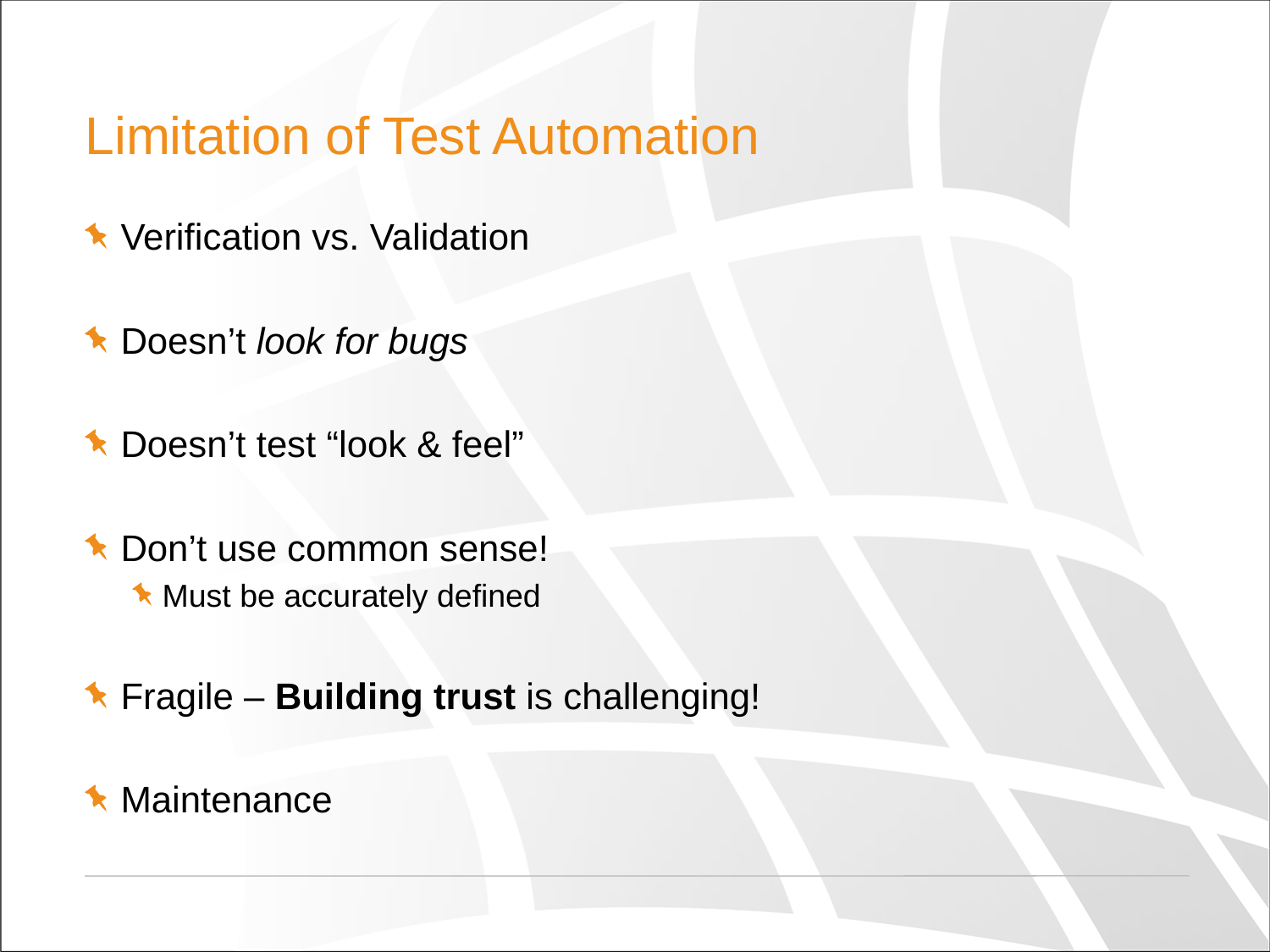

# Limitation of Test Automation
Verification vs. Validation

Doesn’t look for bugs

Doesn’t test “look & feel”

Don’t use common sense!
Must be accurately defined

Fragile – Building trust is challenging!

Maintenance